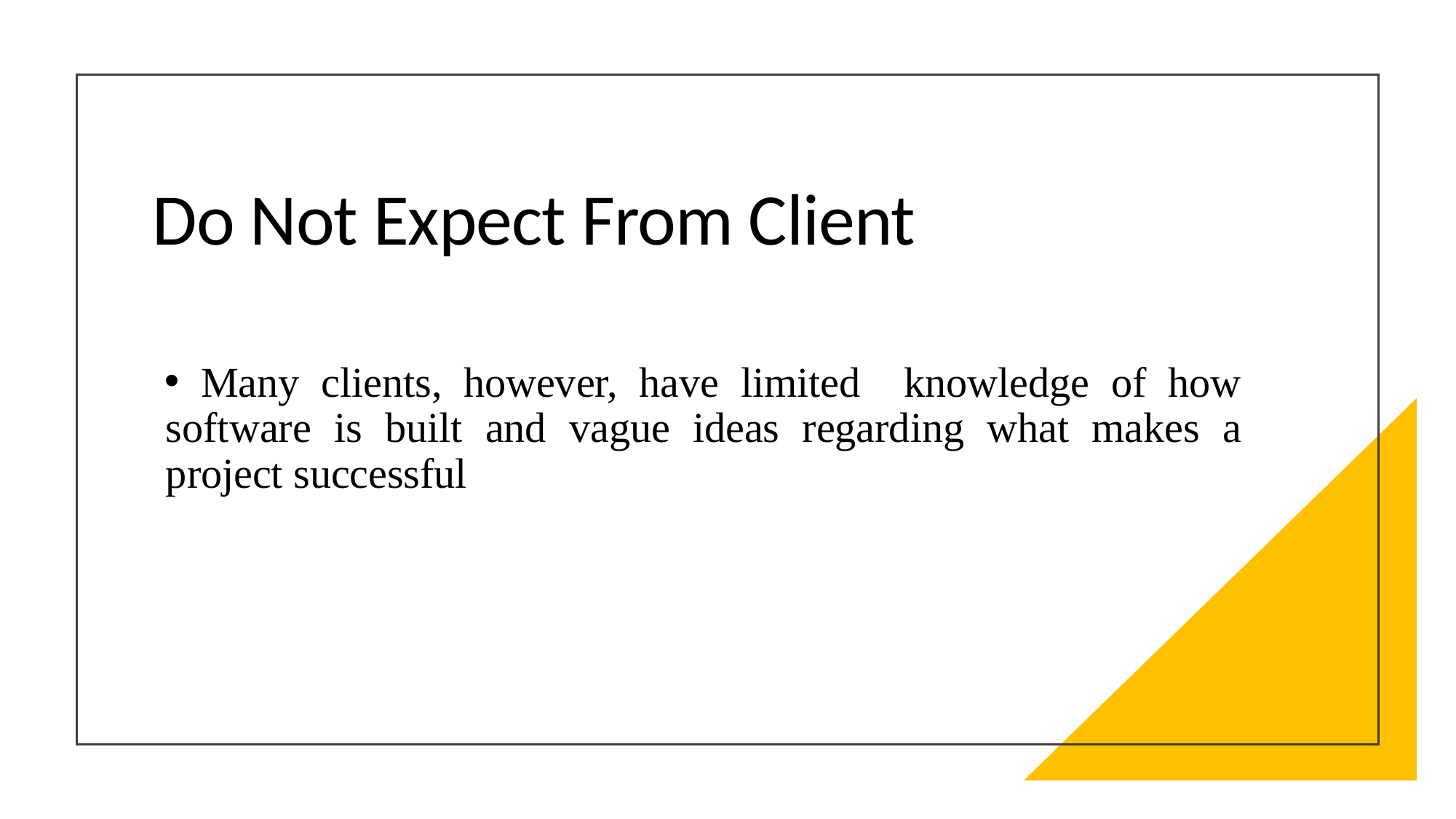

# Do Not Expect From Client
 Many clients, however, have limited  knowledge of how software is built and vague ideas regarding what makes a project successful